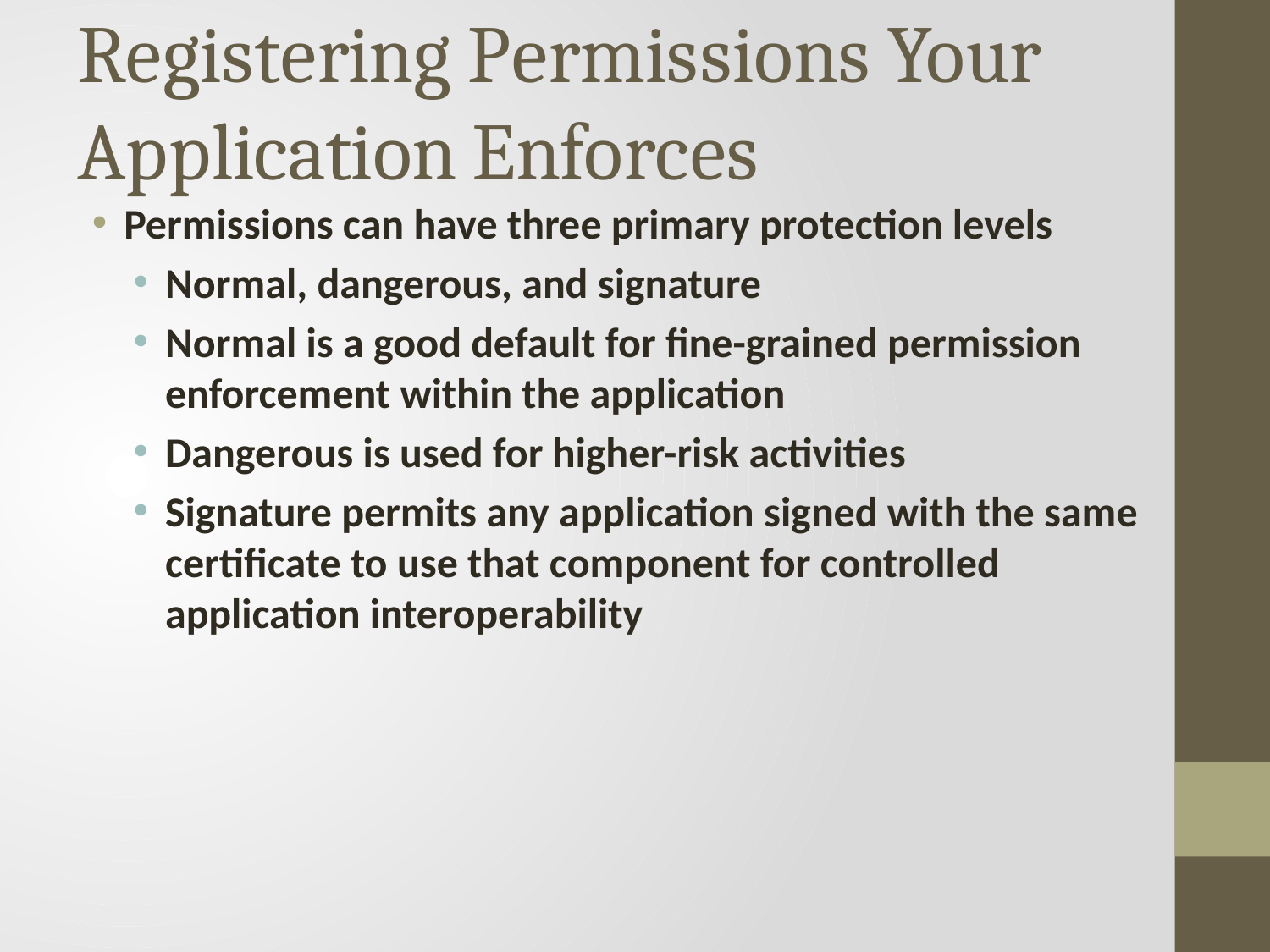

# Registering Permissions Your       Application Enforces
Permissions can have three primary protection levels
Normal, dangerous, and signature
Normal is a good default for fine-grained permission          enforcement within the application
Dangerous is used for higher-risk activities
Signature permits any application signed with the same    certificate to use that component for controlled                     application interoperability